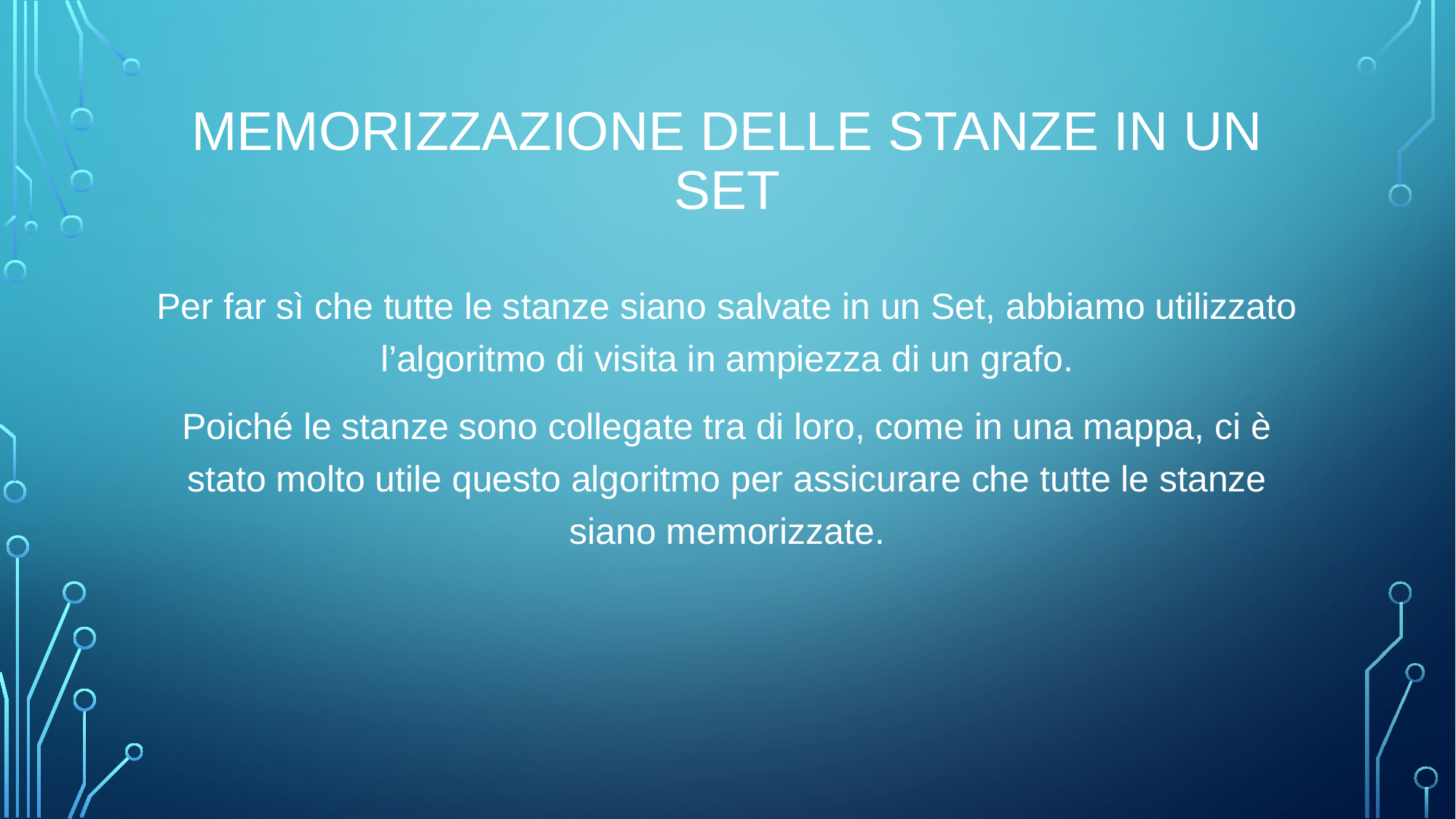

# Memorizzazione delle stanze in un set
Per far sì che tutte le stanze siano salvate in un Set, abbiamo utilizzato l’algoritmo di visita in ampiezza di un grafo.
Poiché le stanze sono collegate tra di loro, come in una mappa, ci è stato molto utile questo algoritmo per assicurare che tutte le stanze siano memorizzate.